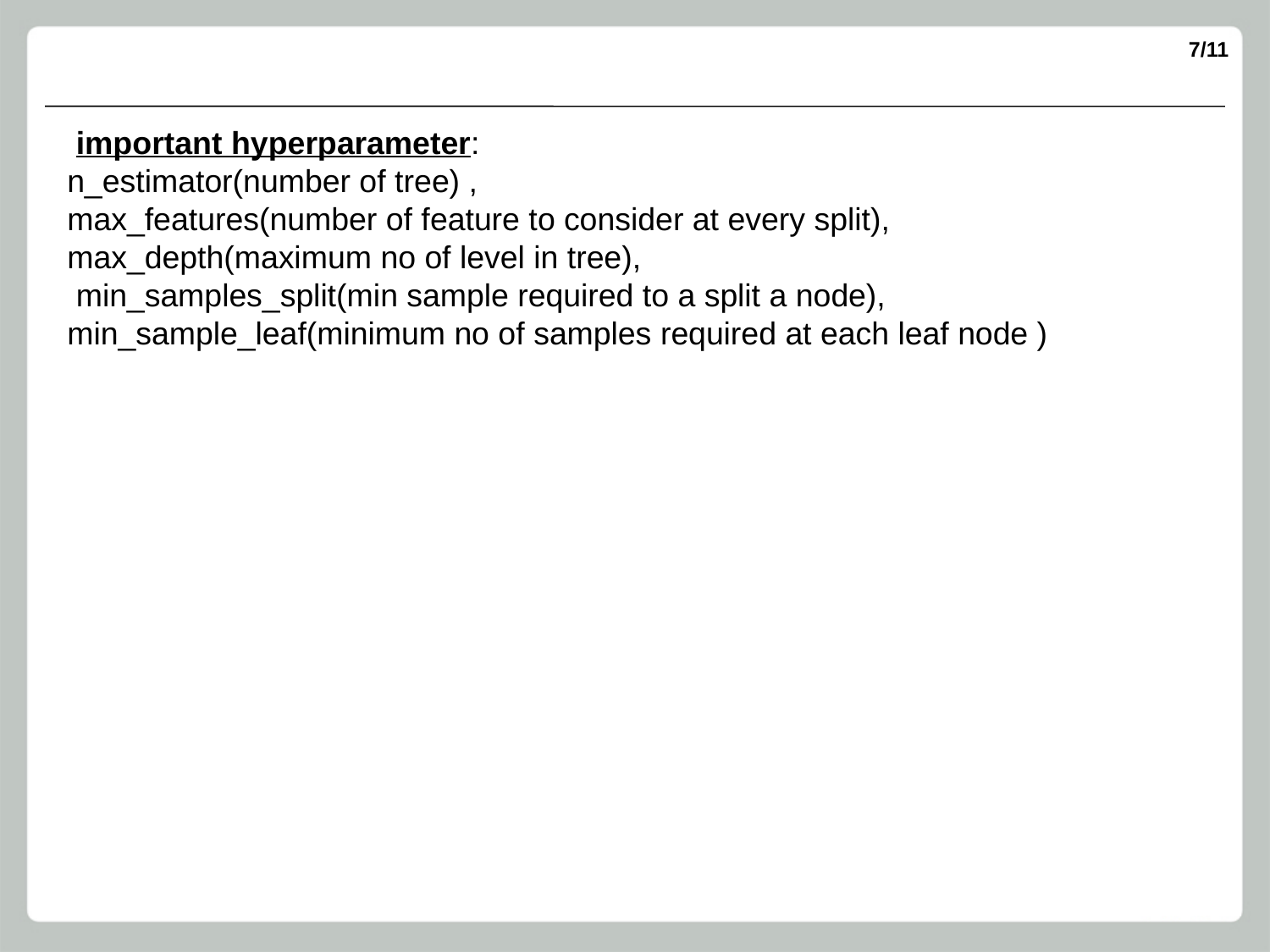

important hyperparameter:
n_estimator(number of tree) ,
max_features(number of feature to consider at every split), max_depth(maximum no of level in tree),
 min_samples_split(min sample required to a split a node), min_sample_leaf(minimum no of samples required at each leaf node )